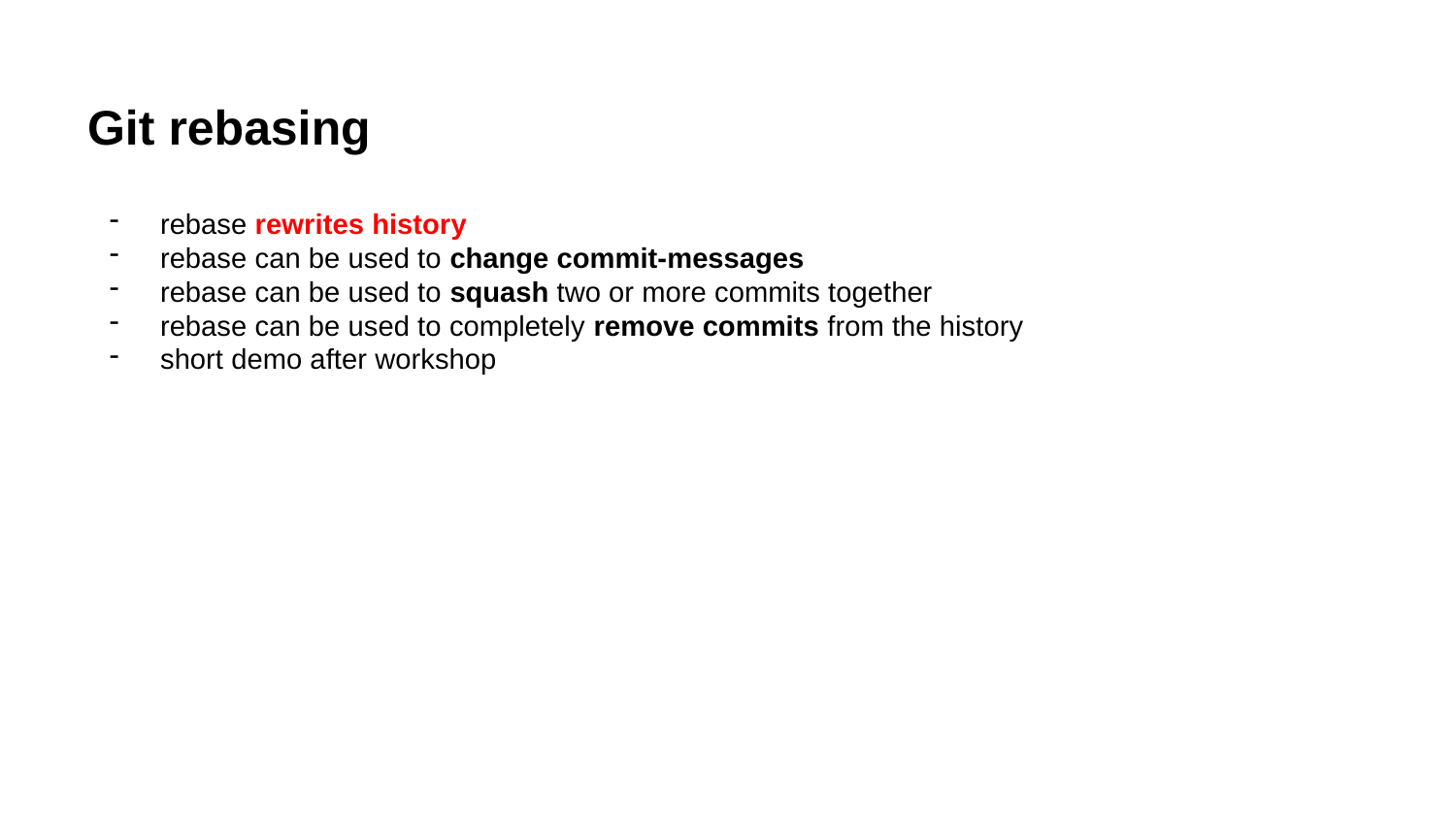

# Git rebasing
rebase rewrites history
rebase can be used to change commit-messages
rebase can be used to squash two or more commits together
rebase can be used to completely remove commits from the history
short demo after workshop